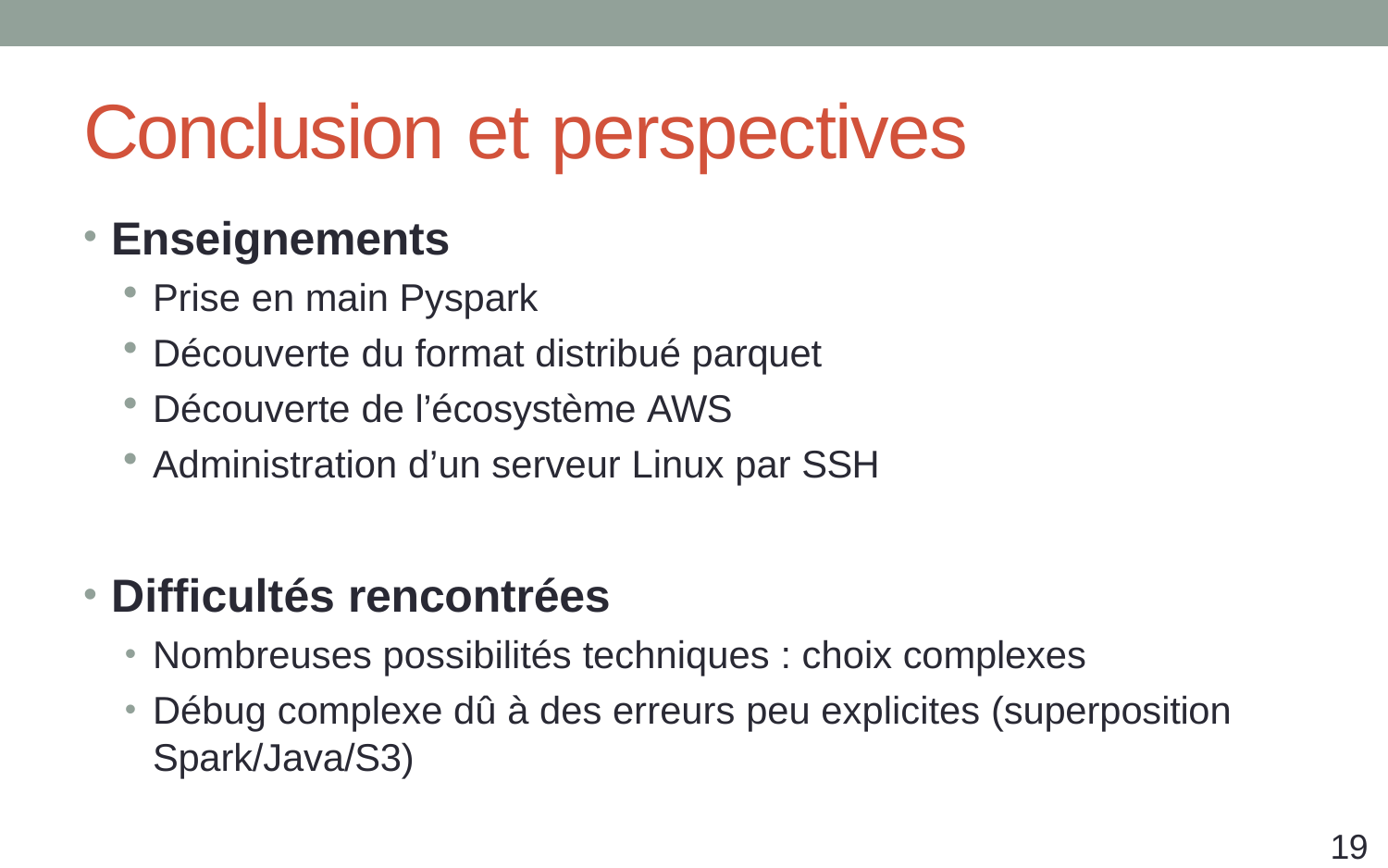

# Conclusion et perspectives
Enseignements
Prise en main Pyspark
Découverte du format distribué parquet
Découverte de l’écosystème AWS
Administration d’un serveur Linux par SSH

Difficultés rencontrées
Nombreuses possibilités techniques : choix complexes
Débug complexe dû à des erreurs peu explicites (superposition
Spark/Java/S3)
19